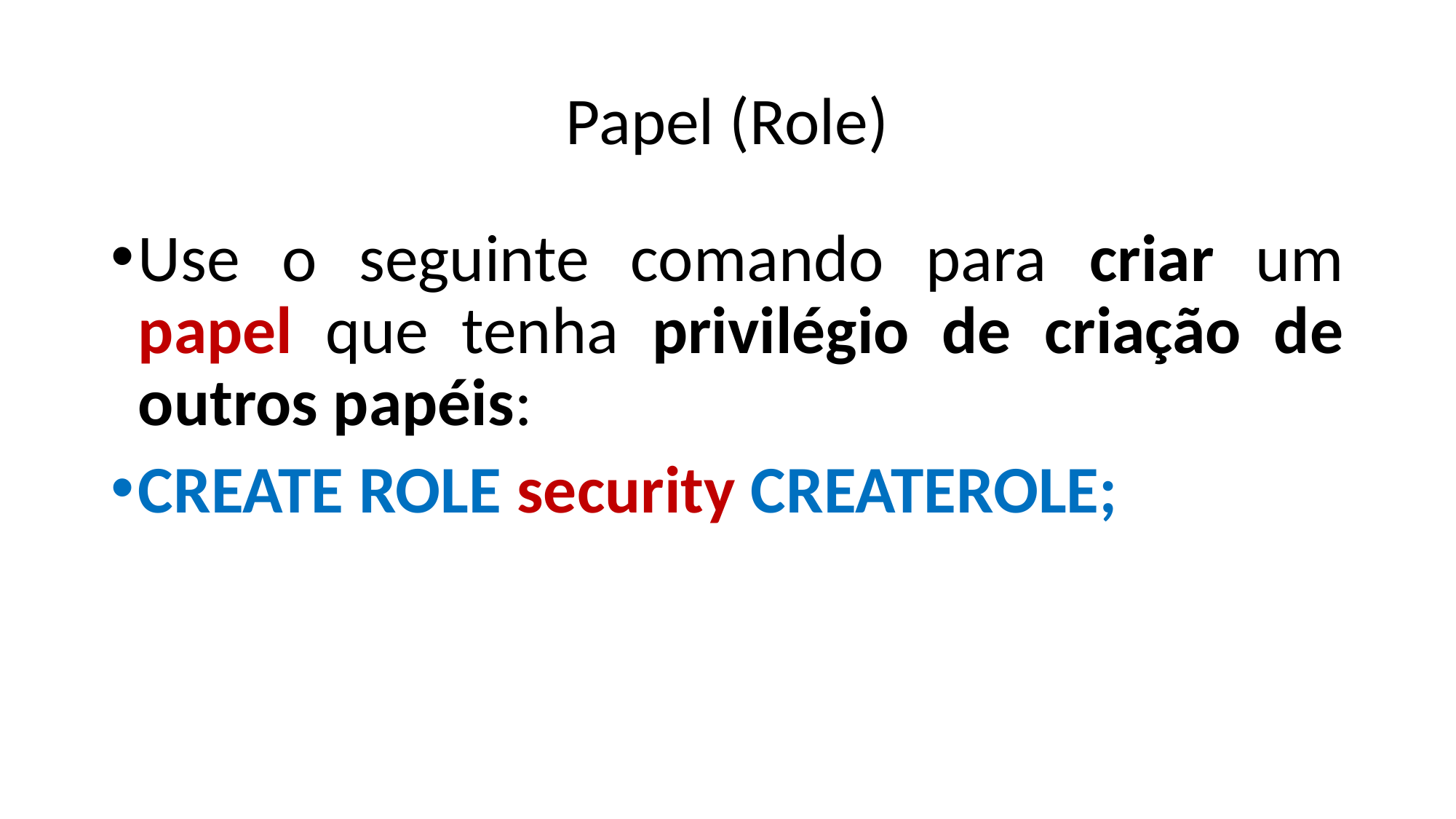

# Papel (Role)
Use o seguinte comando para criar um papel que tenha privilégio de criação de outros papéis:
CREATE ROLE security CREATEROLE;